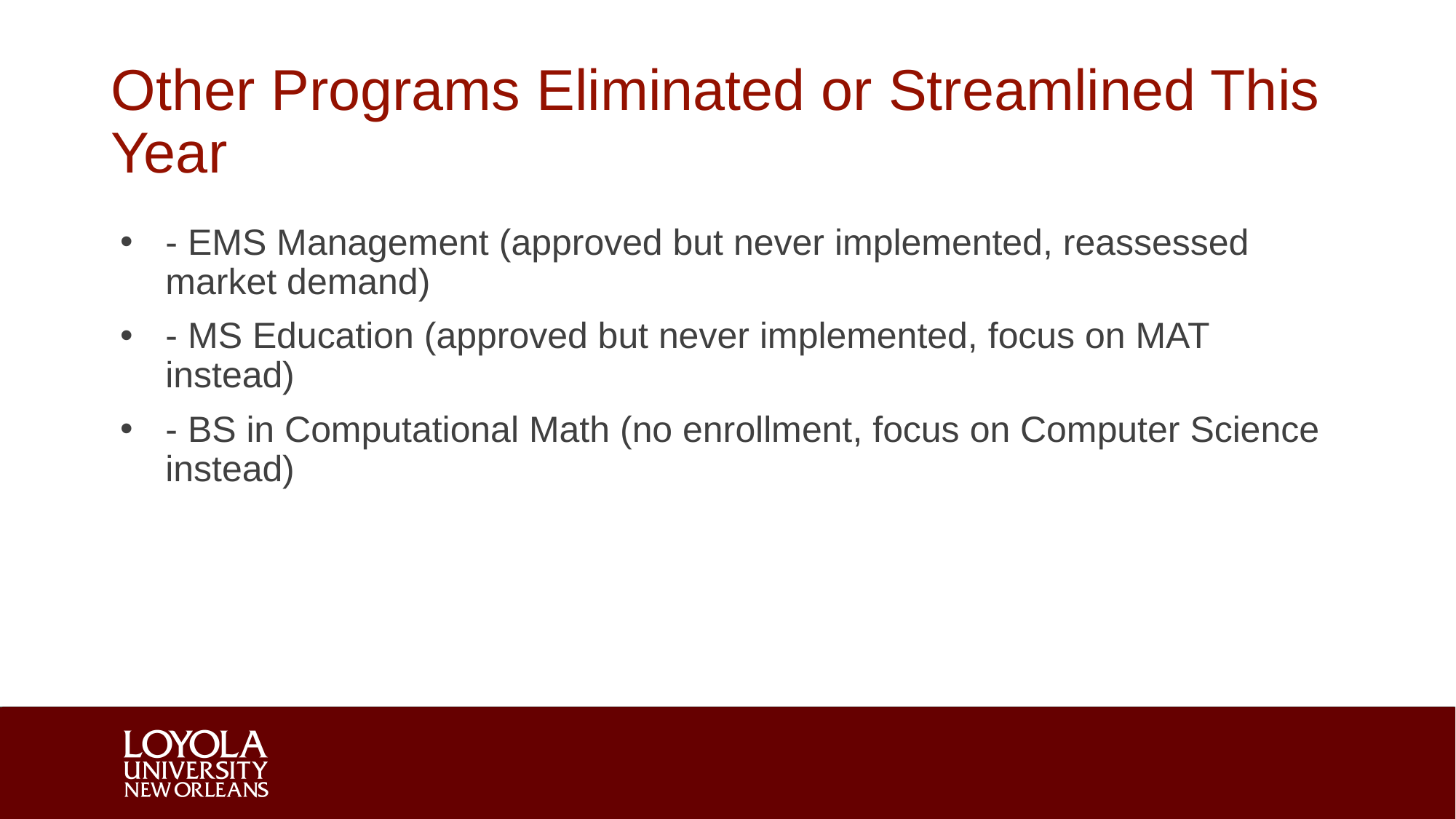

# Other Programs Eliminated or Streamlined This Year
- EMS Management (approved but never implemented, reassessed market demand)
- MS Education (approved but never implemented, focus on MAT instead)
- BS in Computational Math (no enrollment, focus on Computer Science instead)